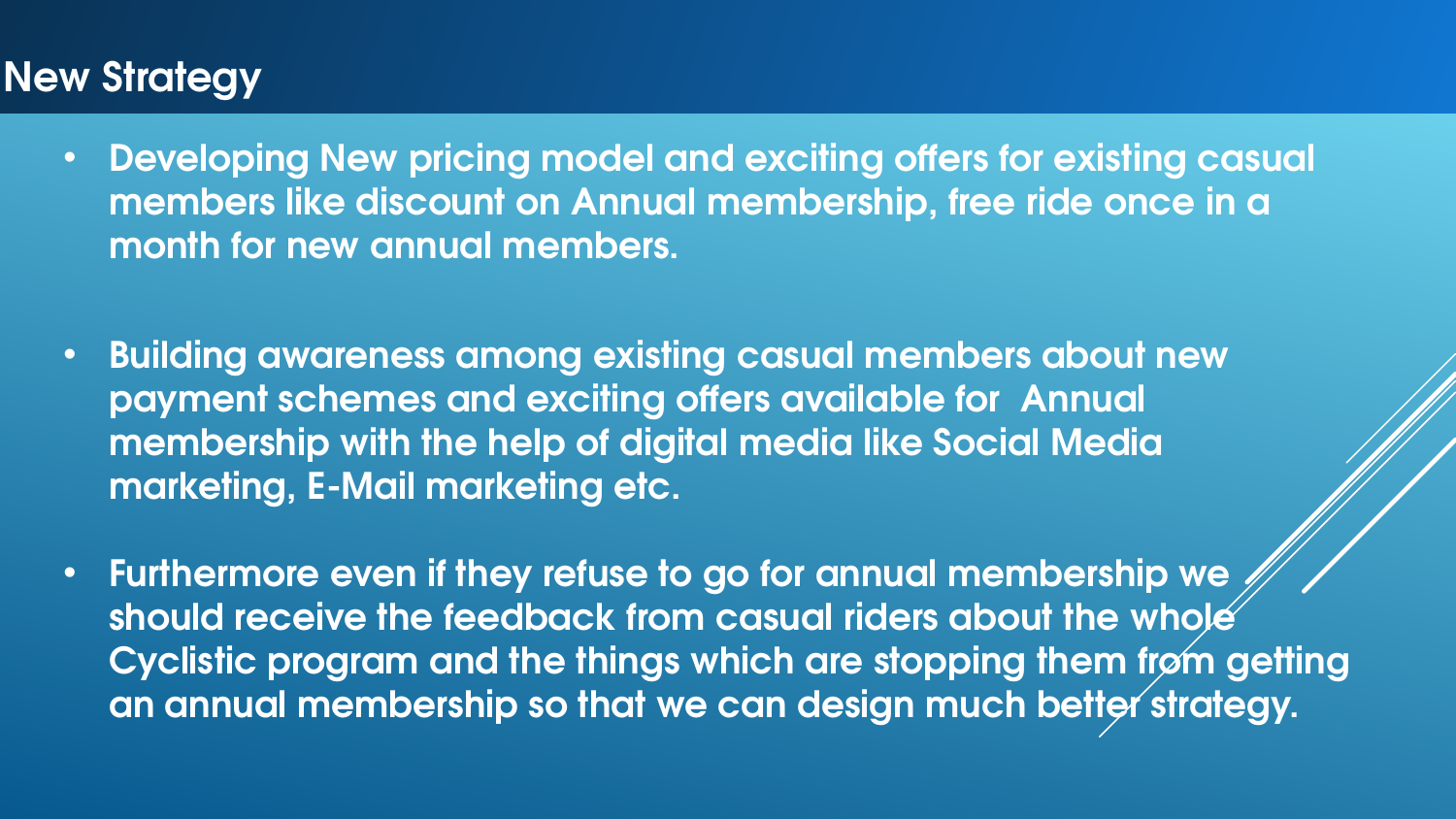

New Strategy
Developing New pricing model and exciting offers for existing casual members like discount on Annual membership, free ride once in a month for new annual members.

Building awareness among existing casual members about new payment schemes and exciting offers available for  Annual membership with the help of digital media like Social Media marketing, E-Mail marketing etc.

Furthermore even if they refuse to go for annual membership we should receive the feedback from casual riders about the whole Cyclistic program and the things which are stopping them from getting an annual membership so that we can design much better strategy.